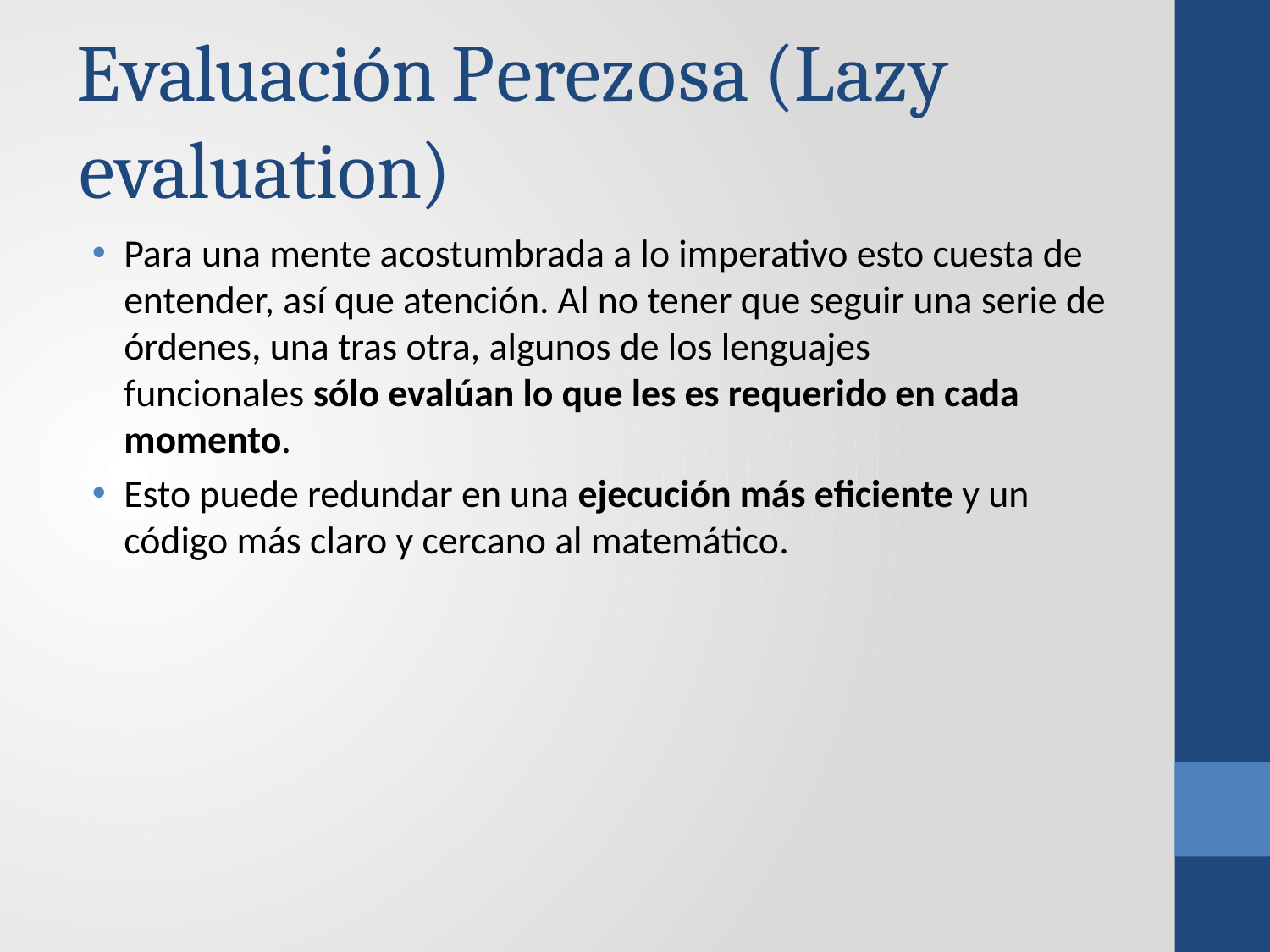

# Evaluación Perezosa (Lazy evaluation)
Para una mente acostumbrada a lo imperativo esto cuesta de entender, así que atención. Al no tener que seguir una serie de órdenes, una tras otra, algunos de los lenguajes funcionales sólo evalúan lo que les es requerido en cada momento.
Esto puede redundar en una ejecución más eficiente y un código más claro y cercano al matemático.